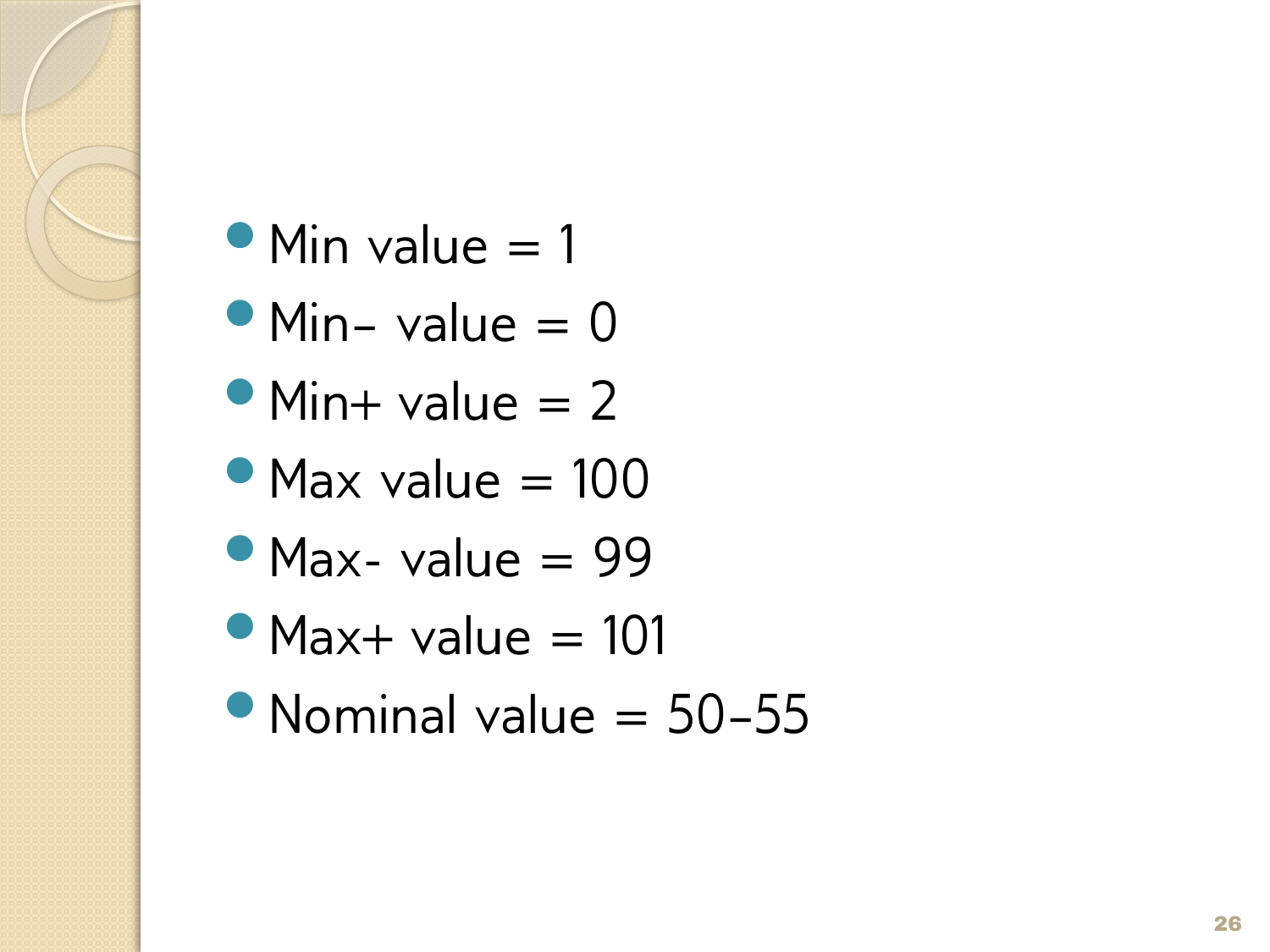

#
Min value = 1
Min– value = 0
Min+ value = 2
Max value = 100
Max− value = 99
Max+ value = 101
Nominal value = 50–55
26